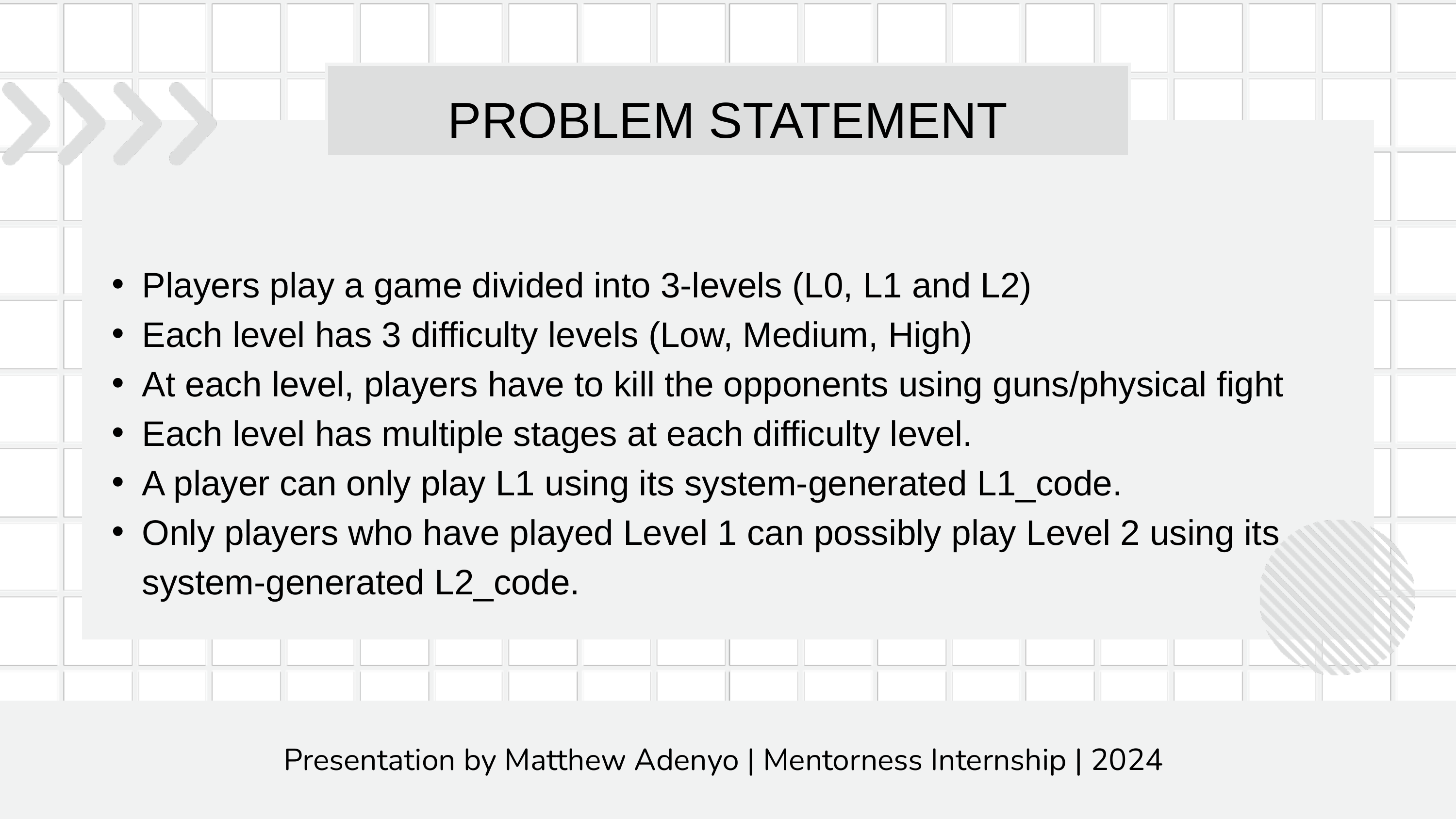

PROBLEM STATEMENT

Players play a game divided into 3-levels (L0, L1 and L2)
Each level has 3 difficulty levels (Low, Medium, High)
At each level, players have to kill the opponents using guns/physical fight
Each level has multiple stages at each difficulty level.
A player can only play L1 using its system-generated L1_code.
Only players who have played Level 1 can possibly play Level 2 using its system-generated L2_code.

Presentation by Matthew Adenyo | Mentorness Internship | 2024